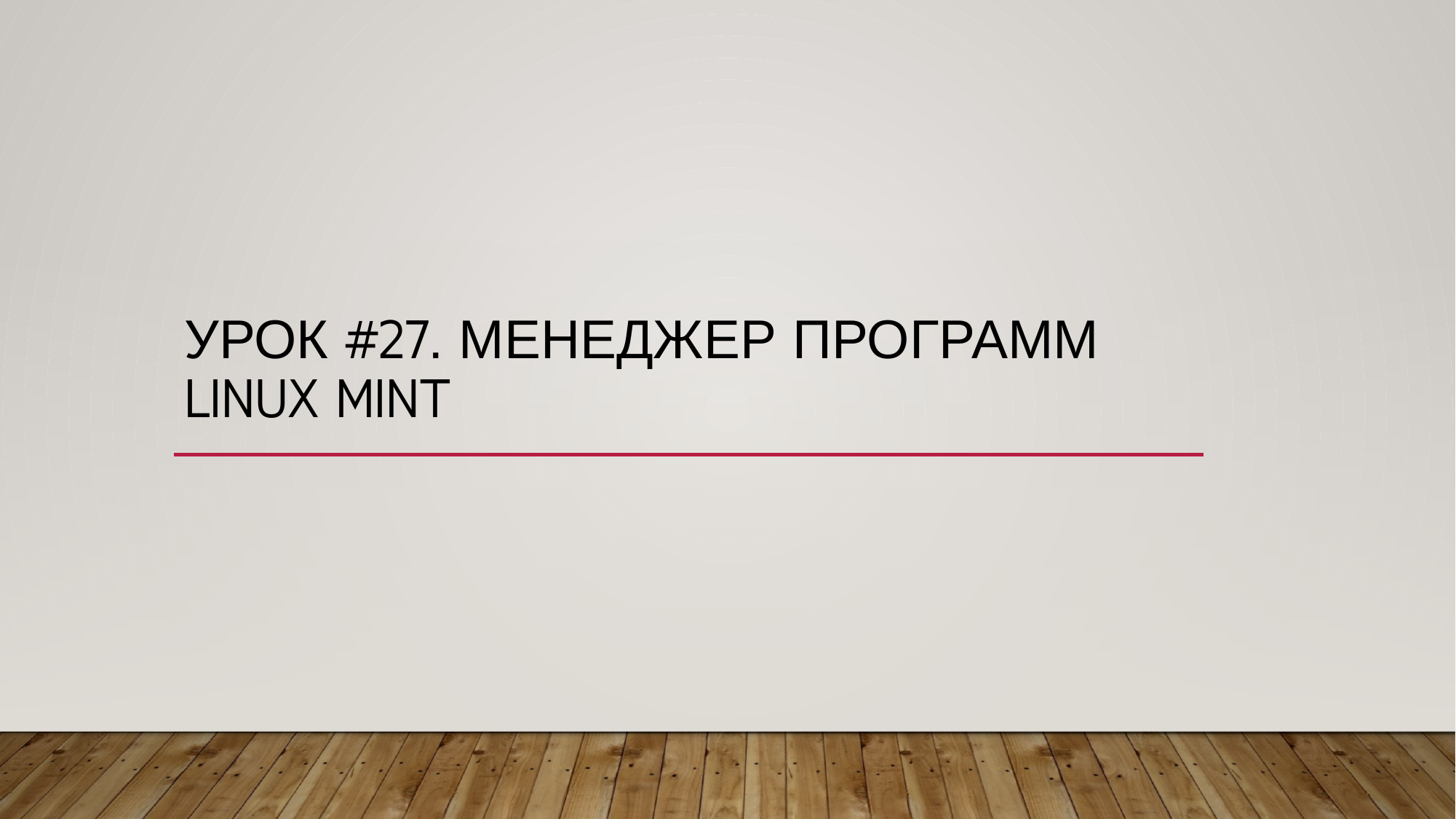

# Урок #27. Менеджер программ Linux Mint